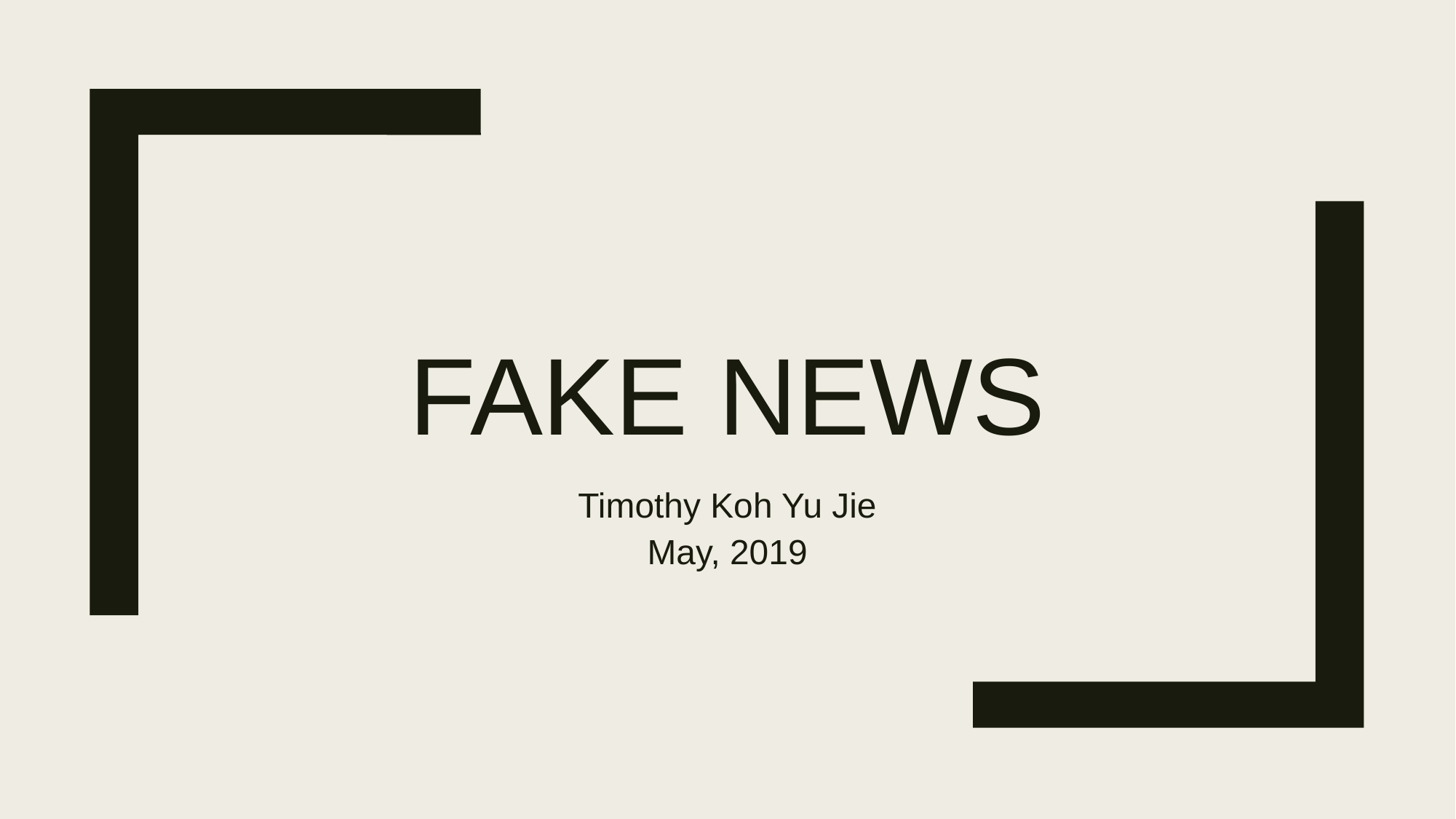

# Fake News
Timothy Koh Yu Jie
May, 2019